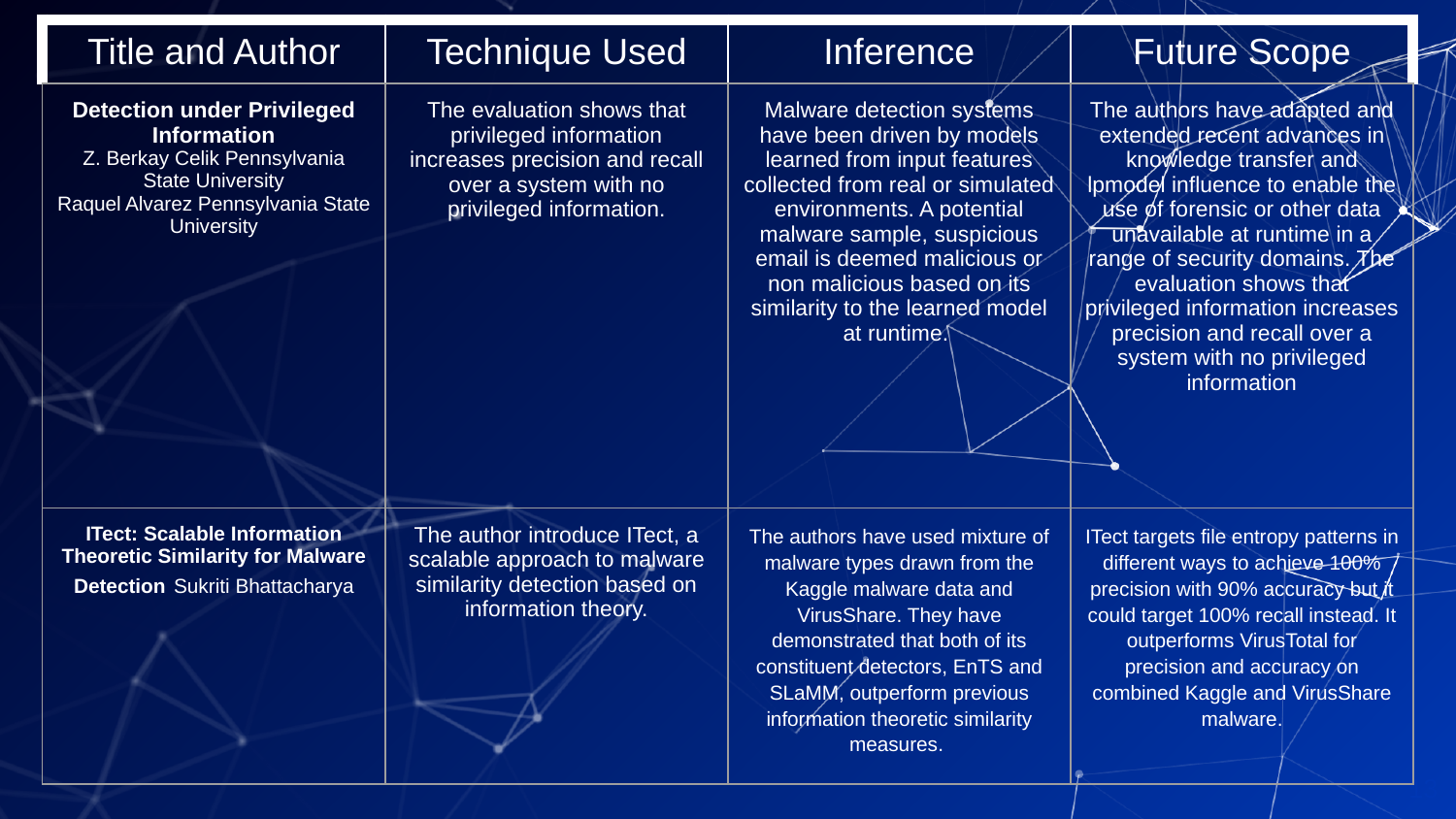

| Title and Author | Technique Used | Inference | Future Scope |
| --- | --- | --- | --- |
| Detection under Privileged Information Z. Berkay Celik Pennsylvania State University Raquel Alvarez Pennsylvania State University | The evaluation shows that privileged information increases precision and recall over a system with no privileged information. | Malware detection systems have been driven by models learned from input features collected from real or simulated environments. A potential malware sample, suspicious email is deemed malicious or non malicious based on its similarity to the learned model at runtime. | The authors have adapted and extended recent advances in knowledge transfer and lpmodel influence to enable the use of forensic or other data unavailable at runtime in a range of security domains. The evaluation shows that privileged information increases precision and recall over a system with no privileged information |
| ITect: Scalable Information Theoretic Similarity for Malware Detection Sukriti Bhattacharya | The author introduce ITect, a scalable approach to malware similarity detection based on information theory. | The authors have used mixture of malware types drawn from the Kaggle malware data and VirusShare. They have demonstrated that both of its constituent detectors, EnTS and SLaMM, outperform previous information theoretic similarity measures. | ITect targets file entropy patterns in different ways to achieve 100% precision with 90% accuracy but it could target 100% recall instead. It outperforms VirusTotal for precision and accuracy on combined Kaggle and VirusShare malware. |
13